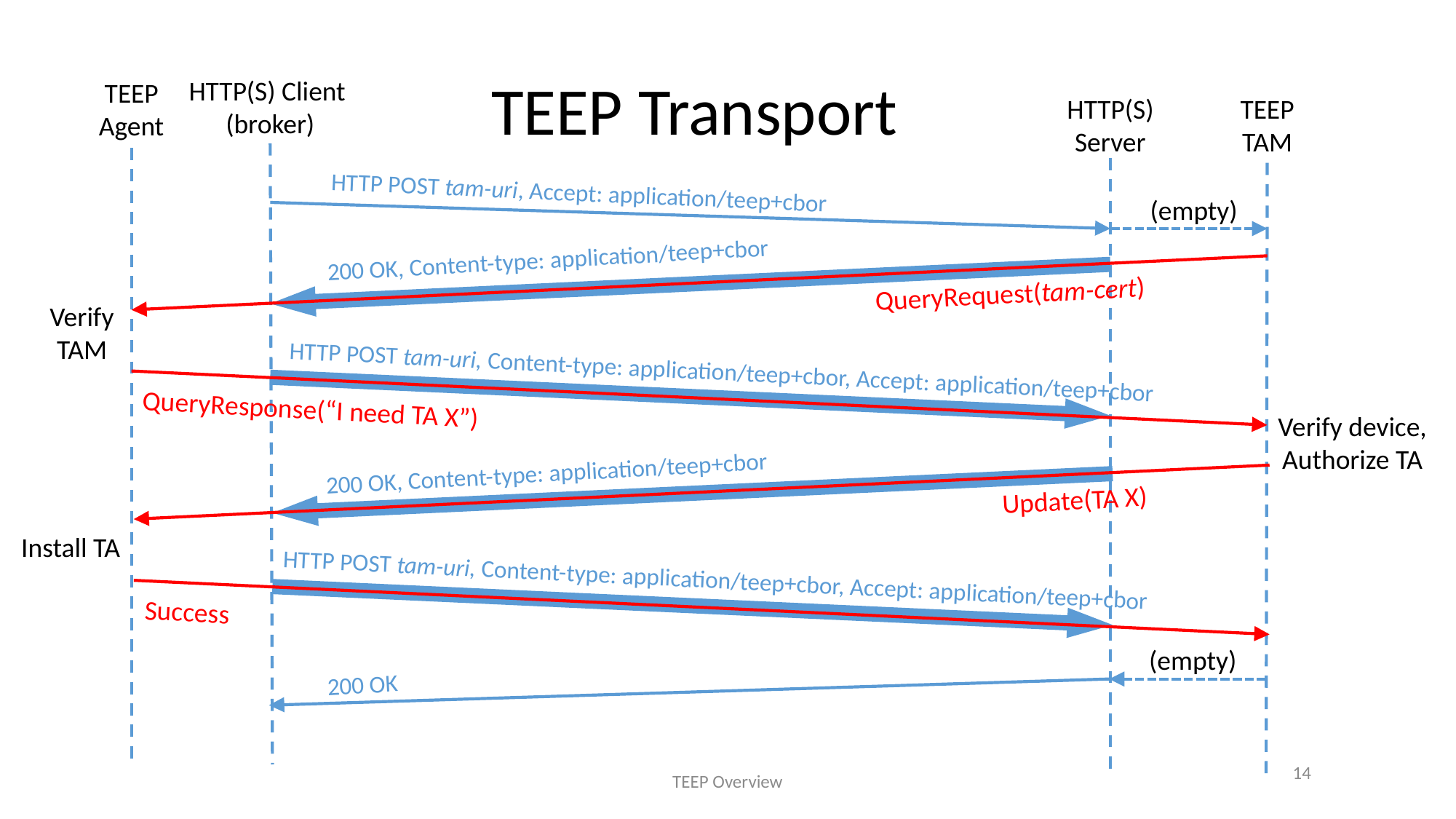

# TEEP Transport
HTTP(S) Client
(broker)
TEEP
Agent
TEEP
TAM
HTTP(S)
Server
HTTP POST tam-uri, Accept: application/teep+cbor
(empty)
200 OK, Content-type: application/teep+cbor
QueryRequest(tam-cert)
Verify
TAM
HTTP POST tam-uri, Content-type: application/teep+cbor, Accept: application/teep+cbor
QueryResponse(“I need TA X”)
Verify device,
Authorize TA
200 OK, Content-type: application/teep+cbor
Update(TA X)
Install TA
HTTP POST tam-uri, Content-type: application/teep+cbor, Accept: application/teep+cbor
Success
(empty)
200 OK
14
TEEP Overview